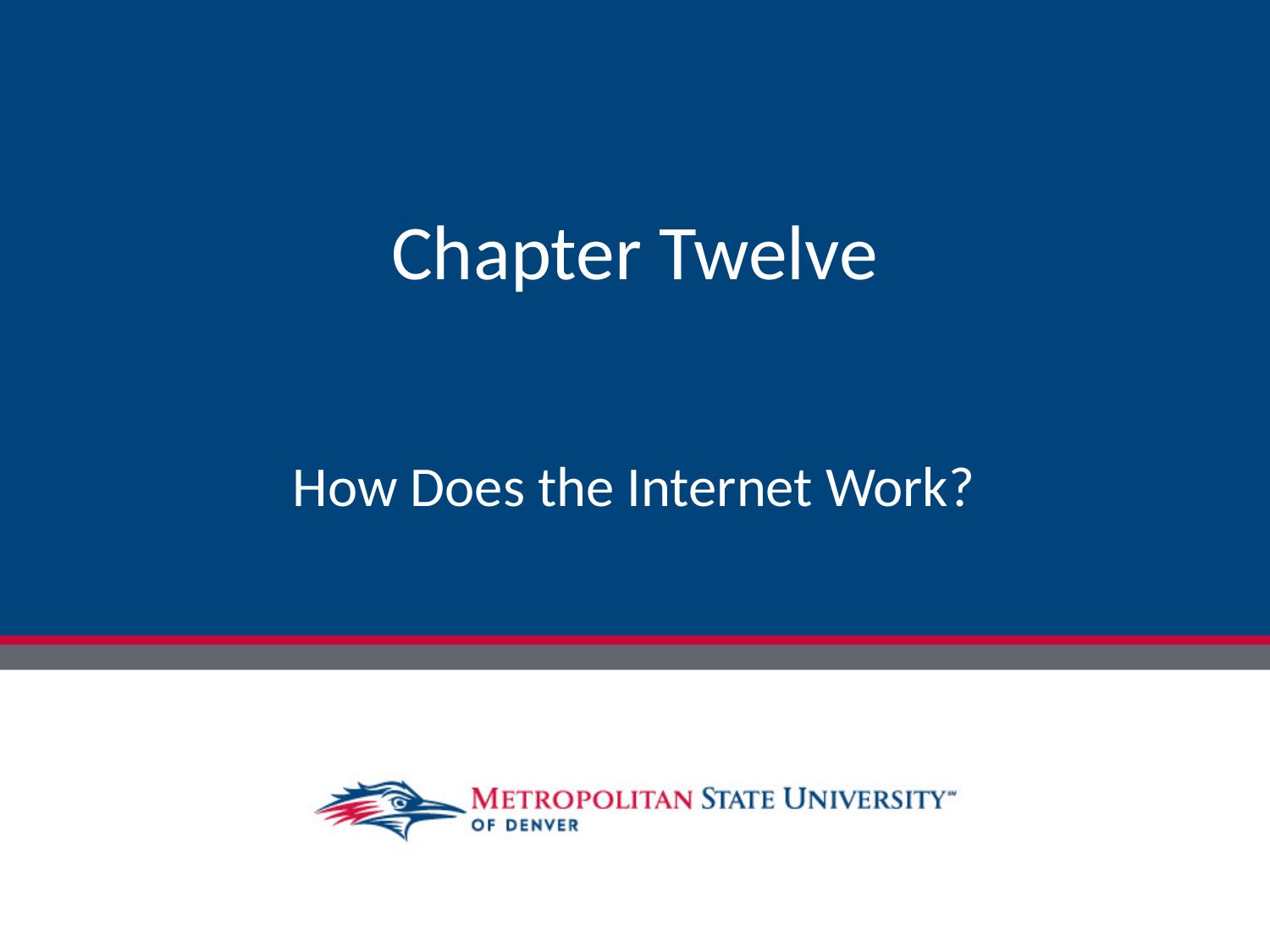

# Chapter Twelve
How Does the Internet Work?